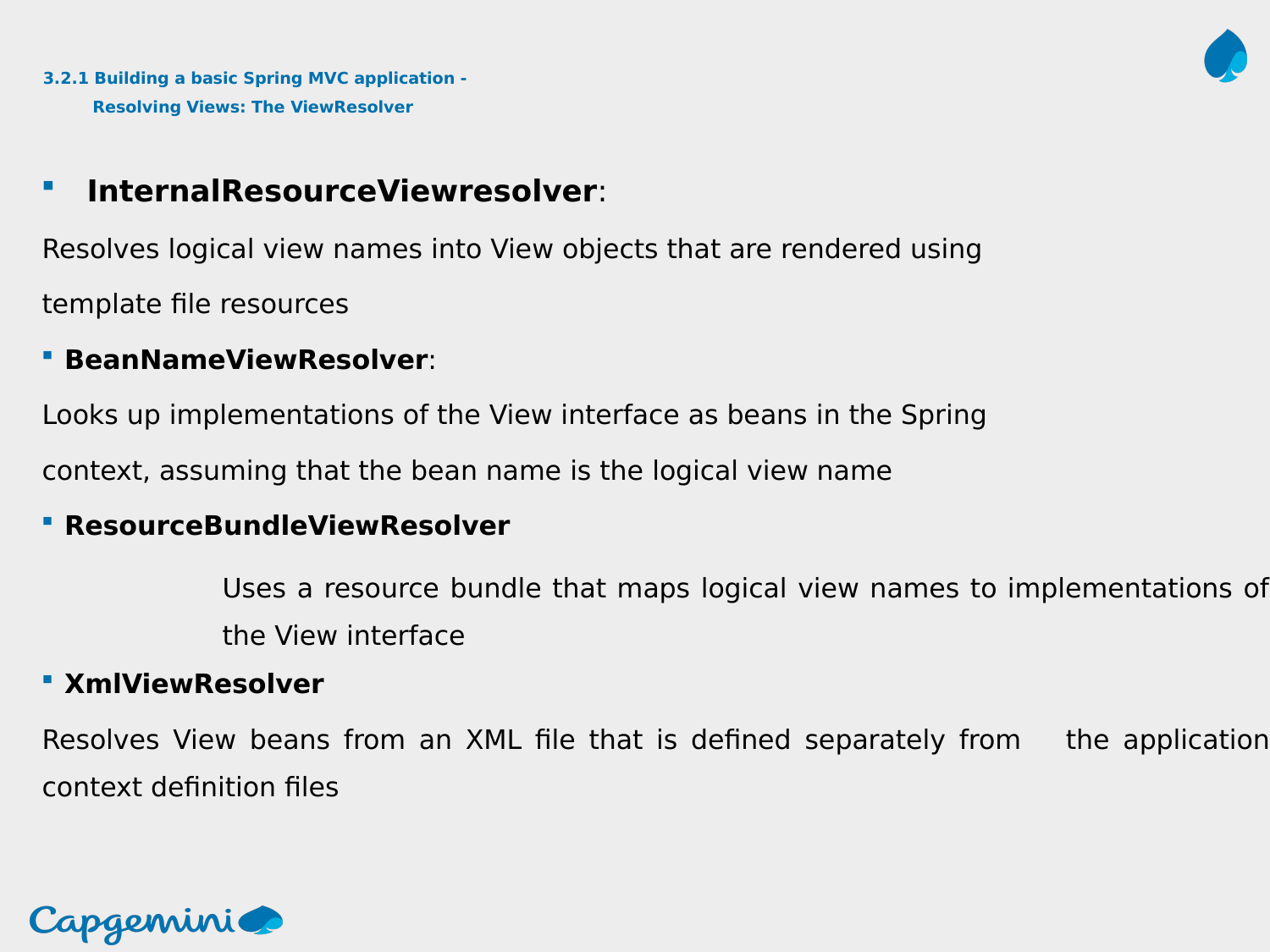

# 3.2.1 Building a basic Spring MVC application - Resolving Views: The ViewResolver
InternalResourceViewresolver:
		Resolves logical view names into View objects that are rendered using
		template file resources
BeanNameViewResolver:
		Looks up implementations of the View interface as beans in the Spring
		context, assuming that the bean name is the logical view name
ResourceBundleViewResolver
Uses a resource bundle that maps logical view names to implementations of the View interface
XmlViewResolver
		Resolves View beans from an XML file that is defined separately from 		the application context definition files